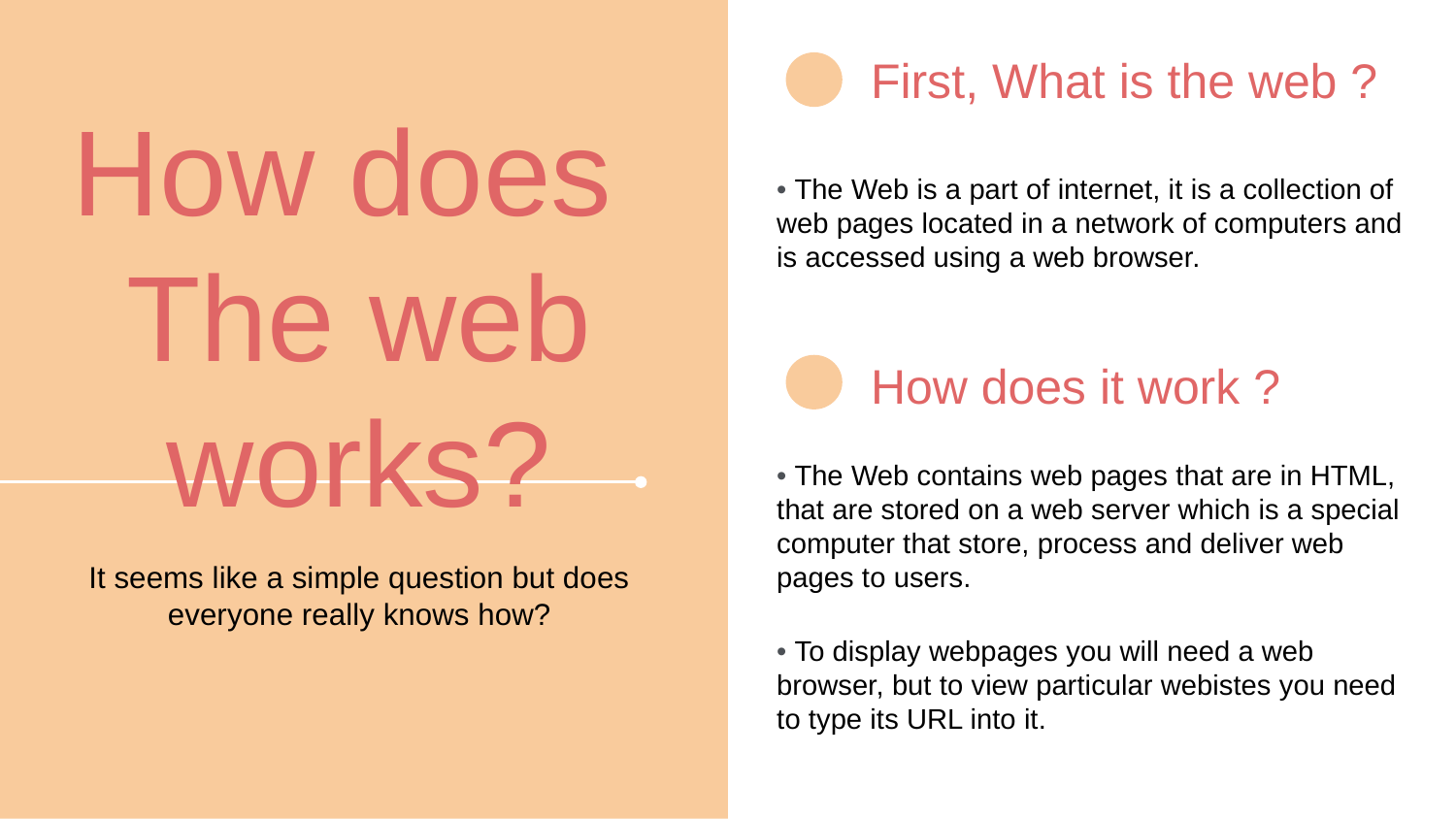

First, What is the web ?

# How does The web works?
• The Web is a part of internet, it is a collection of web pages located in a network of computers and is accessed using a web browser.
How does it work ?

• The Web contains web pages that are in HTML, that are stored on a web server which is a special computer that store, process and deliver web pages to users.
It seems like a simple question but does everyone really knows how?
• To display webpages you will need a web browser, but to view particular webistes you need to type its URL into it.